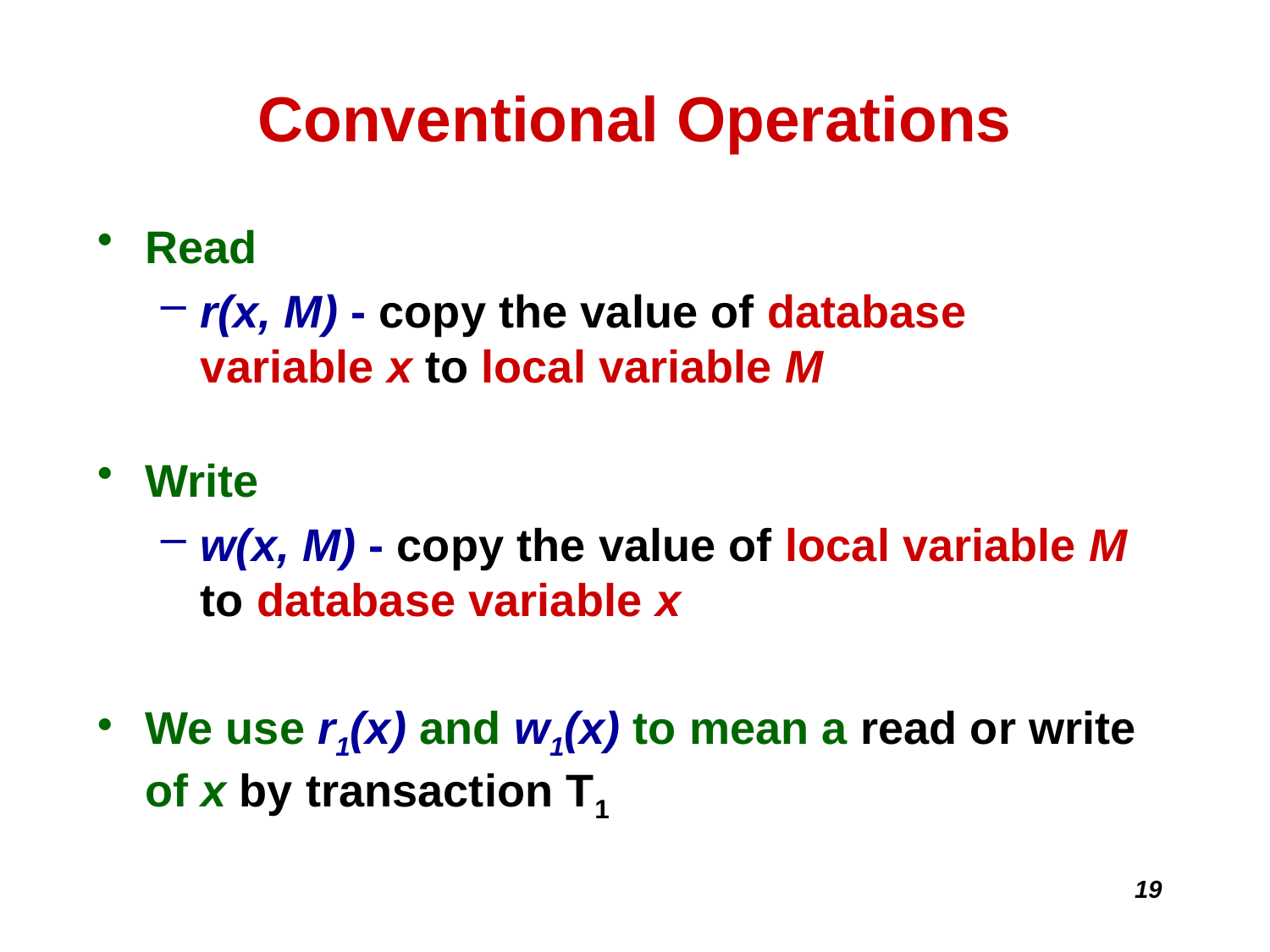

# Conventional Operations
Read
r(x, M) - copy the value of database variable x to local variable M

Write
w(x, M) - copy the value of local variable M to database variable x

We use r1(x) and w1(x) to mean a read or write of x by transaction T1
19